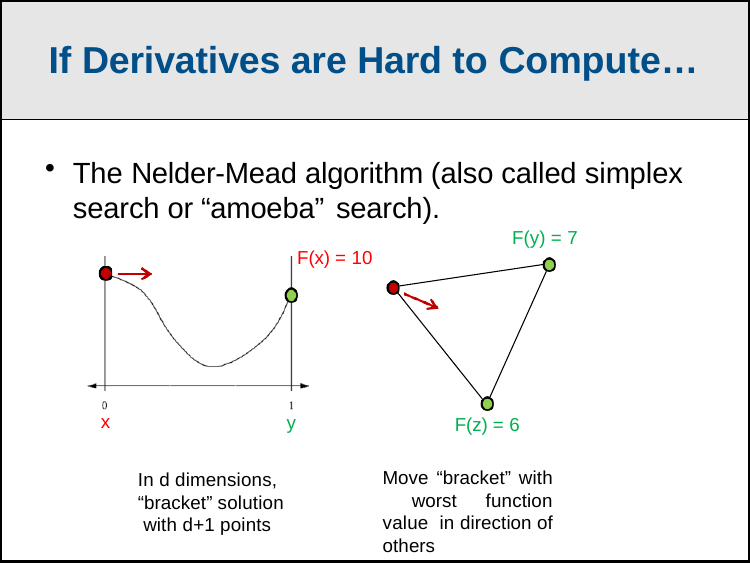

If Derivatives are Hard to Compute…
The Nelder-Mead algorithm (also called simplex  search or “amoeba” search).
F(y) = 7
F(x) = 10

x
y
F(z) = 6
Move “bracket” with  worst function value  in direction of others
In d dimensions,  “bracket” solution  with d+1 points